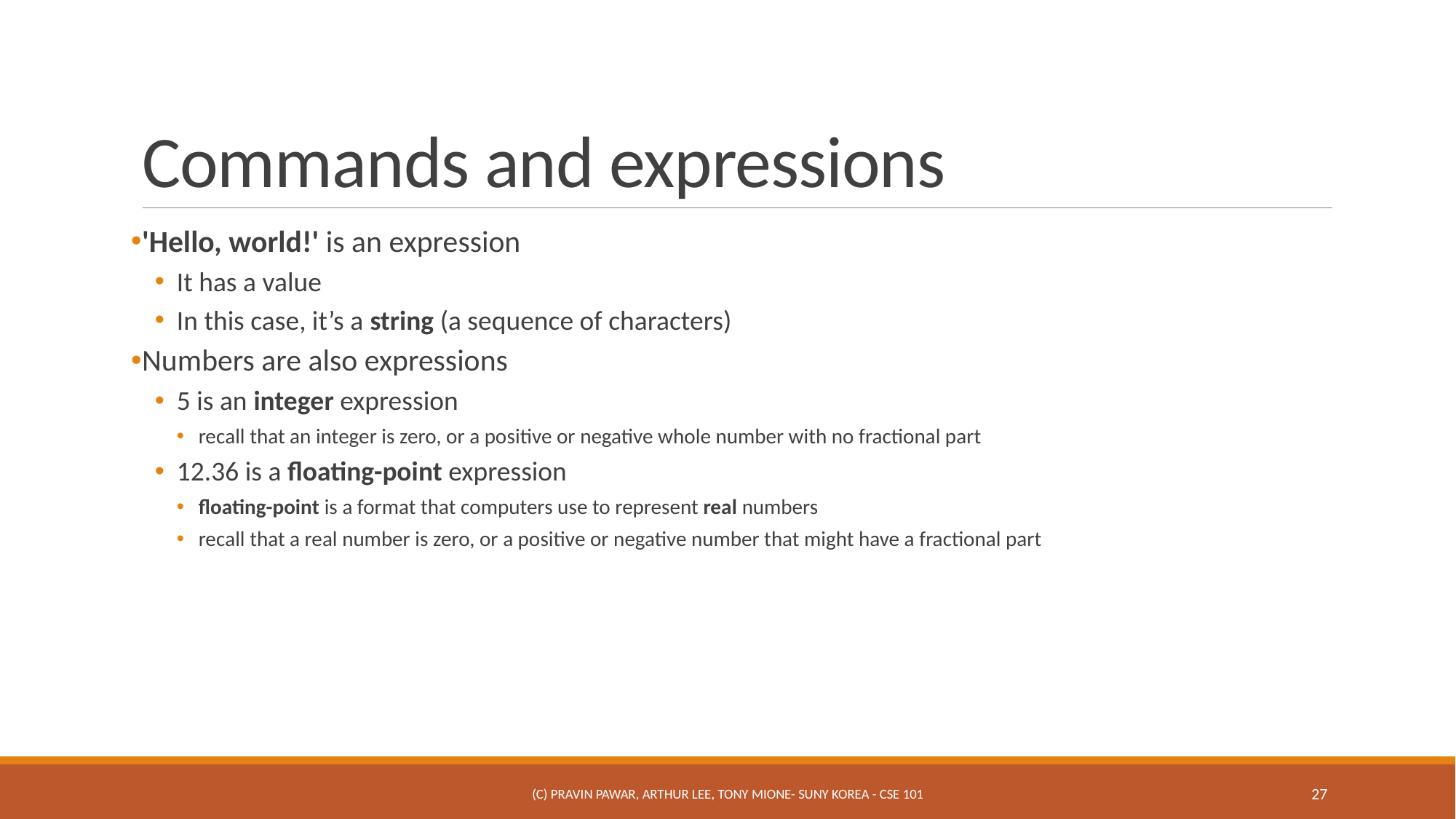

# Commands and expressions
'Hello, world!' is an expression
It has a value
In this case, it’s a string (a sequence of characters)
Numbers are also expressions
5 is an integer expression
recall that an integer is zero, or a positive or negative whole number with no fractional part
12.36 is a floating-point expression
floating-point is a format that computers use to represent real numbers
recall that a real number is zero, or a positive or negative number that might have a fractional part

(c) Pravin Pawar, Arthur Lee, Tony Mione- SUNY Korea - CSE 101
27